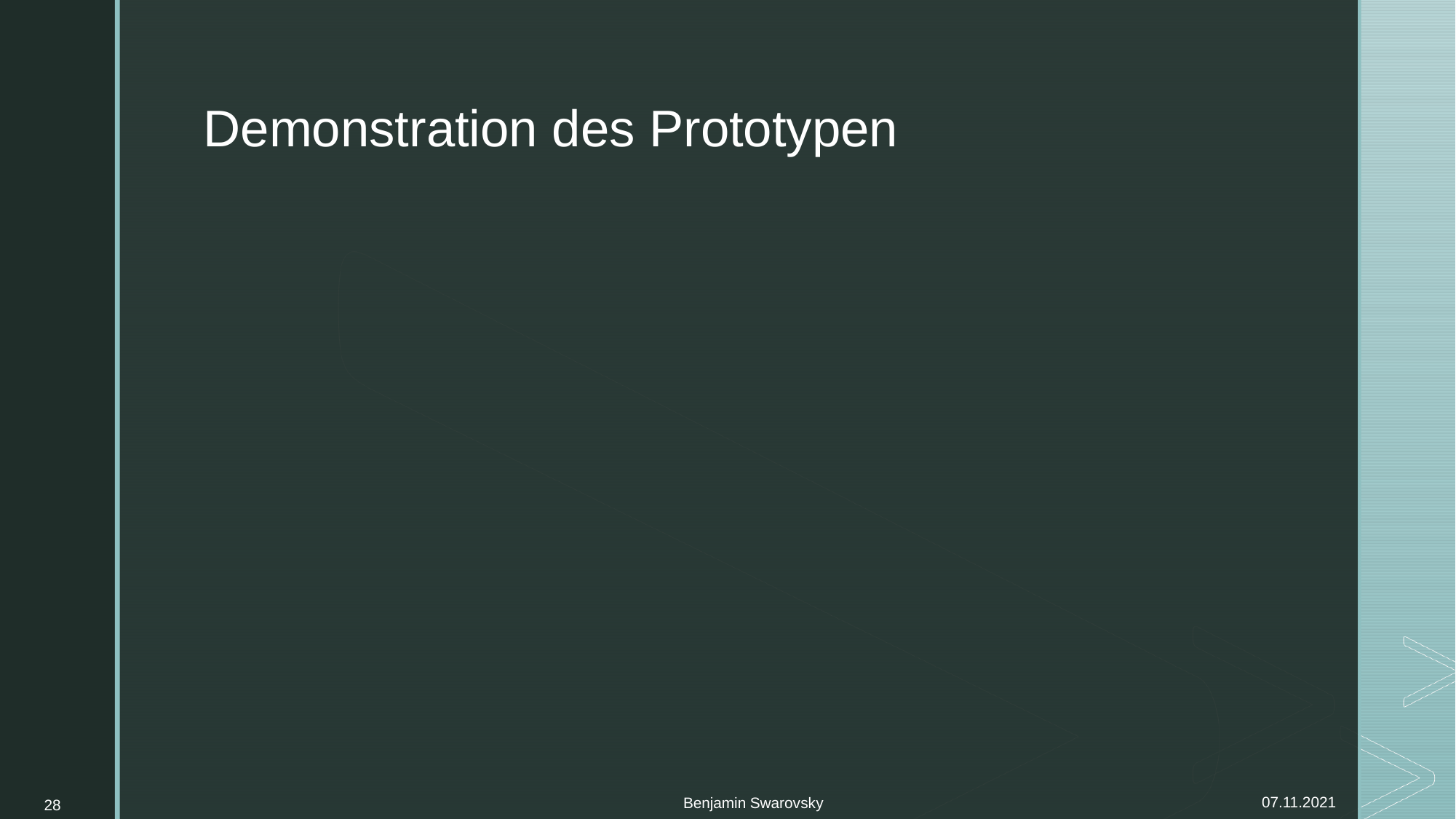

# Demonstration des Prototypen

Benjamin Swarovsky
28
07.11.2021